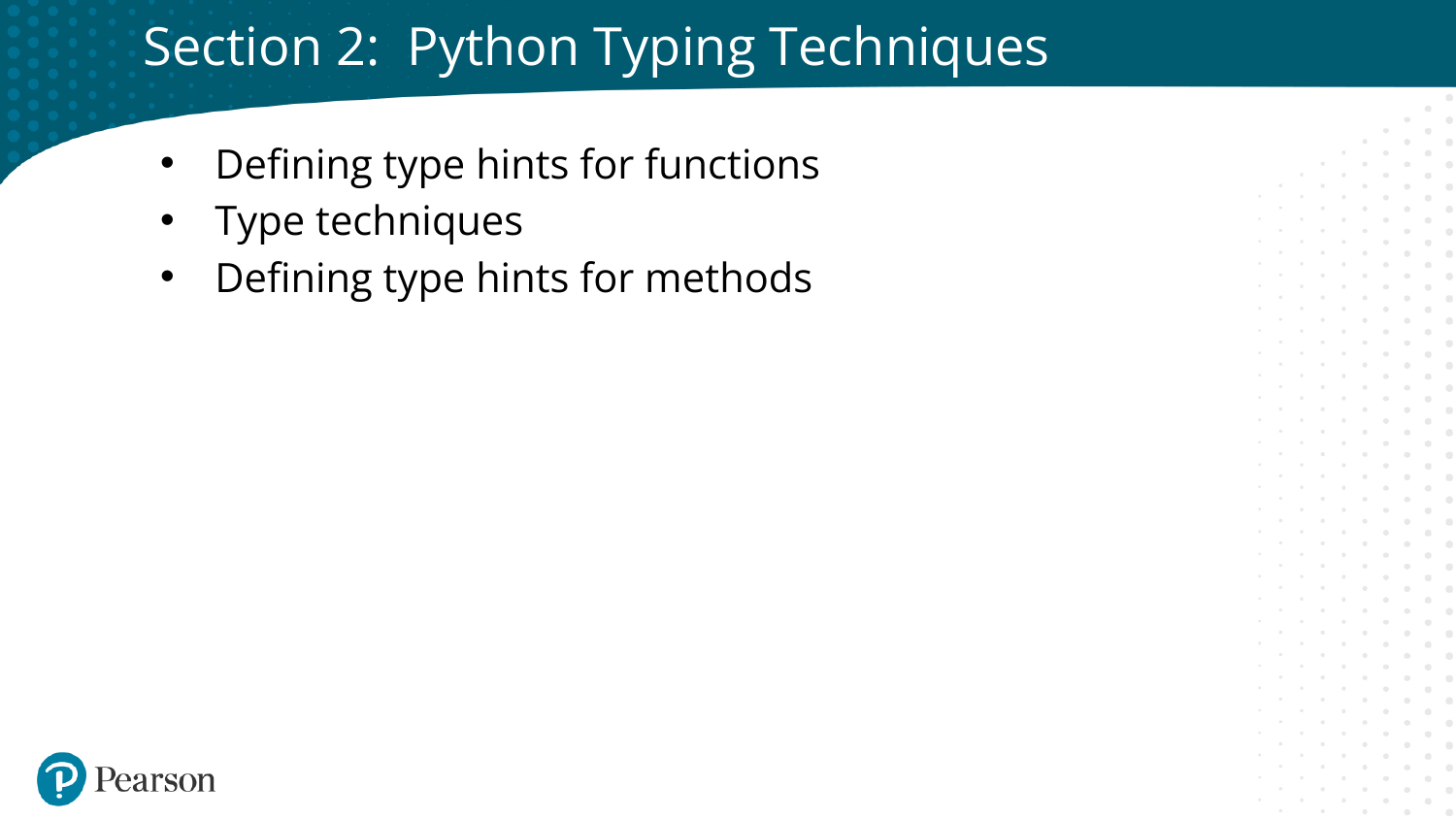

# Section 2:  Python Typing Techniques
Defining type hints for functions
Type techniques
Defining type hints for methods